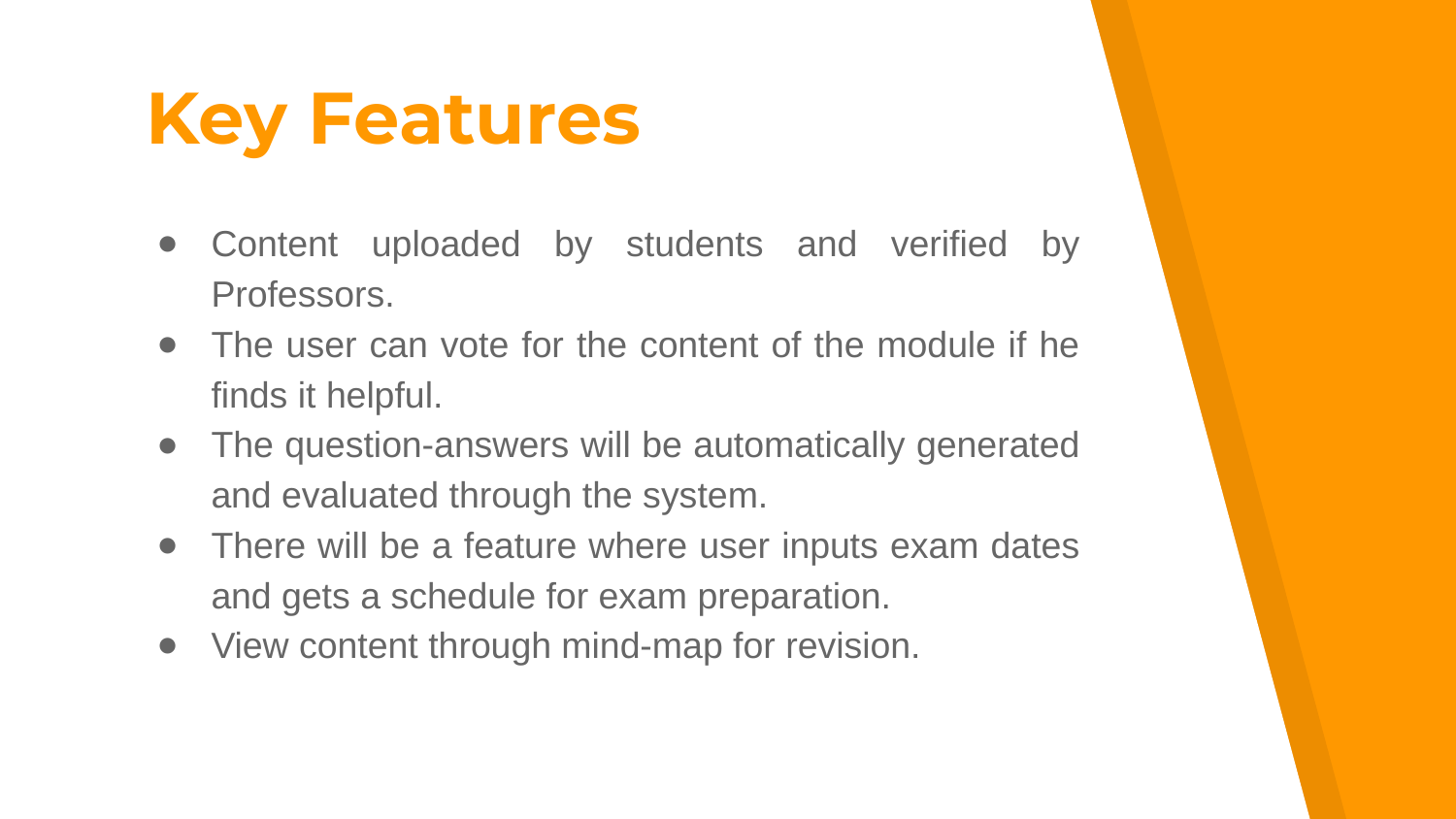

# Key Features
Content uploaded by students and verified by Professors.
The user can vote for the content of the module if he finds it helpful.
The question-answers will be automatically generated and evaluated through the system.
There will be a feature where user inputs exam dates and gets a schedule for exam preparation.
View content through mind-map for revision.